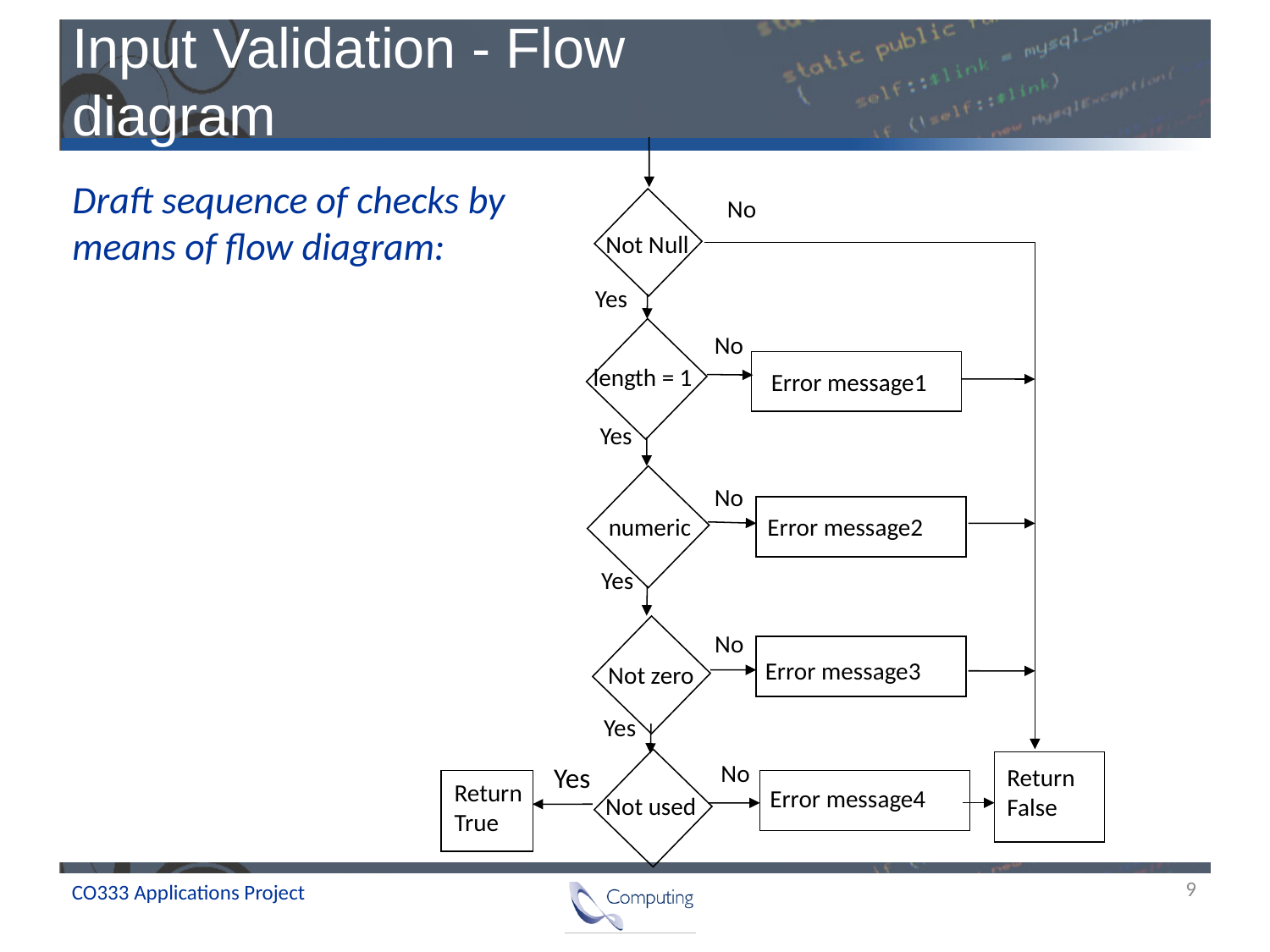

# Input Validation - Flow diagram

Draft sequence of checks by
means of flow diagram:

No

Not Null

Yes

No

 length = 1

Error message1

Yes

No

numeric
Error message2

Yes

No

Error message3
Not zero

Yes

No

Yes
Return
False

Return
True

Error message4
Not used

9